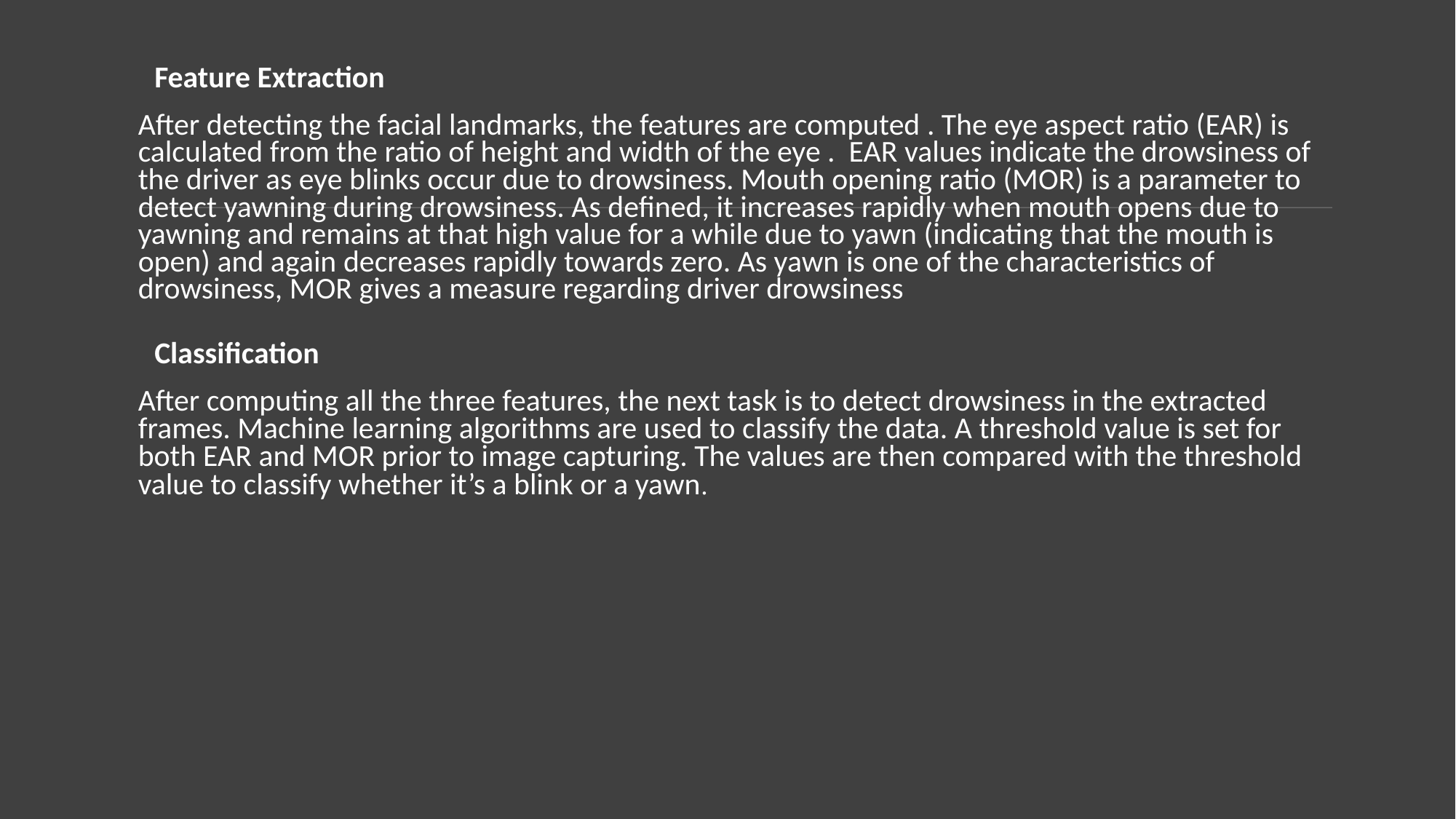

Feature Extraction
After detecting the facial landmarks, the features are computed . The eye aspect ratio (EAR) is calculated from the ratio of height and width of the eye .  EAR values indicate the drowsiness of the driver as eye blinks occur due to drowsiness. Mouth opening ratio (MOR) is a parameter to detect yawning during drowsiness. As defined, it increases rapidly when mouth opens due to yawning and remains at that high value for a while due to yawn (indicating that the mouth is open) and again decreases rapidly towards zero. As yawn is one of the characteristics of drowsiness, MOR gives a measure regarding driver drowsiness
Classification
After computing all the three features, the next task is to detect drowsiness in the extracted frames. Machine learning algorithms are used to classify the data. A threshold value is set for both EAR and MOR prior to image capturing. The values are then compared with the threshold value to classify whether it’s a blink or a yawn.